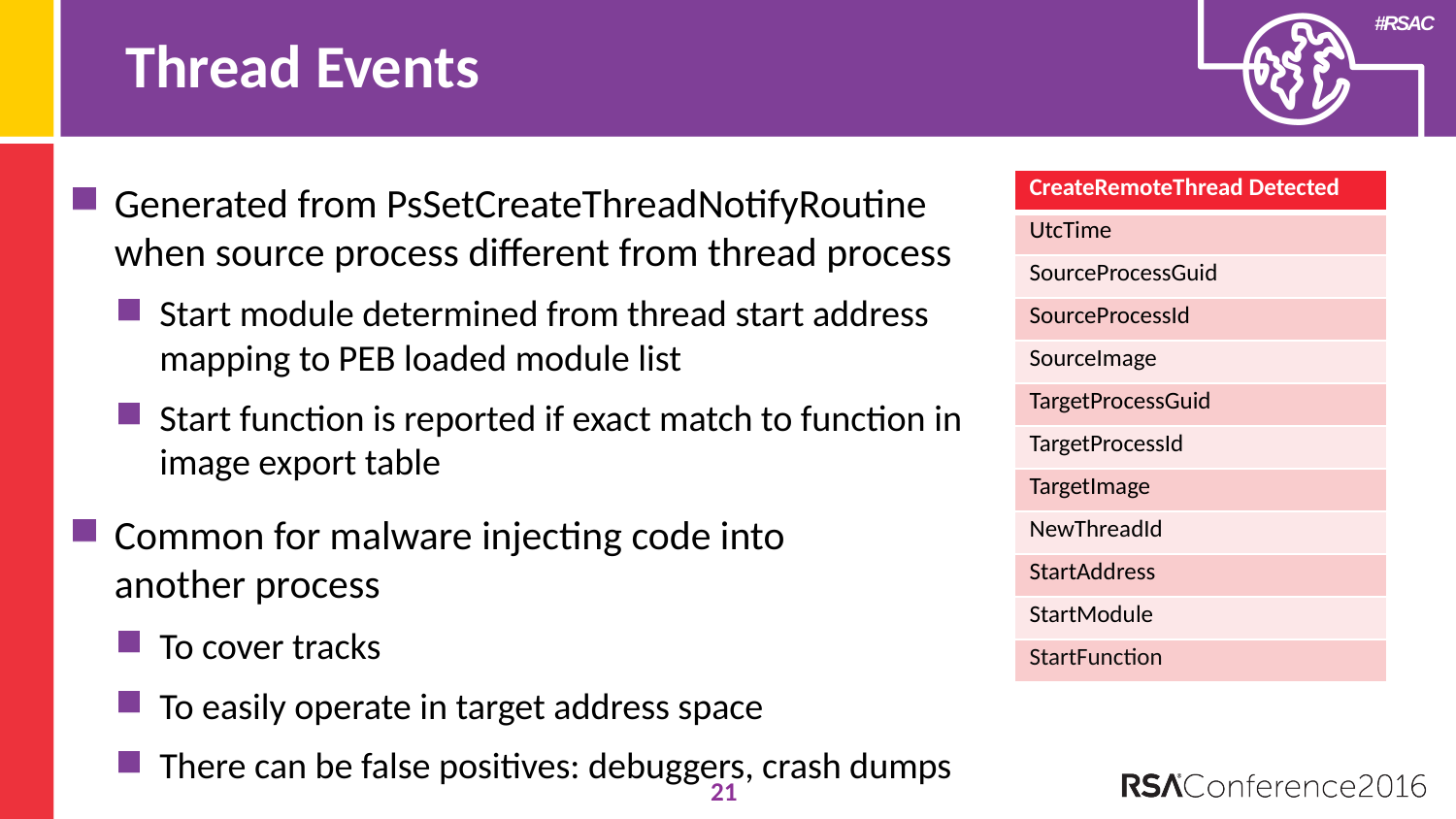

# Thread Events
Generated from PsSetCreateThreadNotifyRoutine when source process different from thread process
Start module determined from thread start address mapping to PEB loaded module list
Start function is reported if exact match to function in image export table
Common for malware injecting code into
another process
To cover tracks
To easily operate in target address space
There can be false positives: debuggers, crash dumps
| CreateRemoteThread Detected |
| --- |
| UtcTime |
| SourceProcessGuid |
| SourceProcessId |
| SourceImage |
| TargetProcessGuid |
| TargetProcessId |
| TargetImage |
| NewThreadId |
| StartAddress |
| StartModule |
| StartFunction |
21